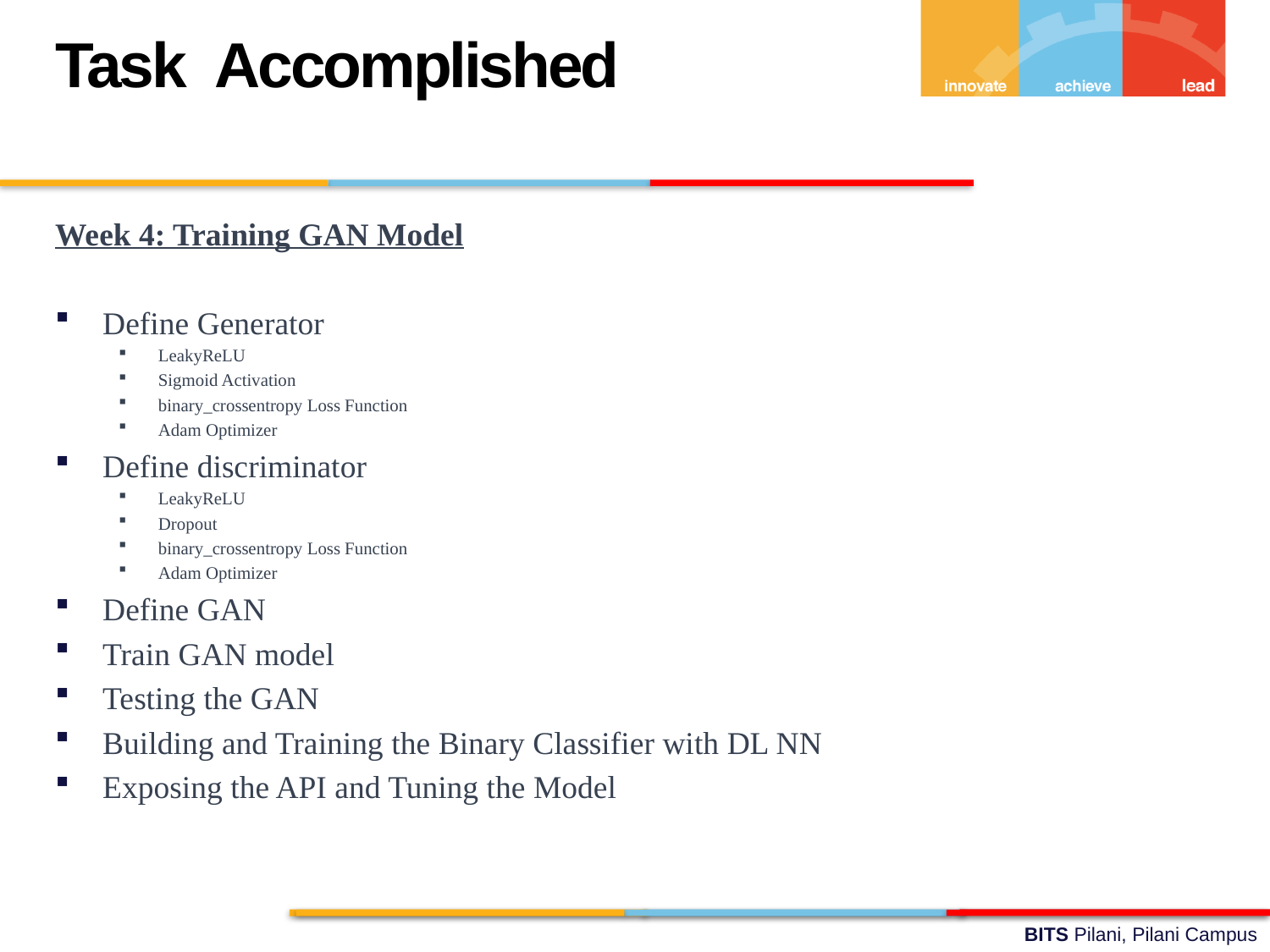

Task Accomplished

Week 4: Training GAN Model

Define Generator
LeakyReLU
Sigmoid Activation
binary_crossentropy Loss Function
Adam Optimizer
Define discriminator
LeakyReLU
Dropout
binary_crossentropy Loss Function
Adam Optimizer
Define GAN
Train GAN model
Testing the GAN
Building and Training the Binary Classifier with DL NN
Exposing the API and Tuning the Model